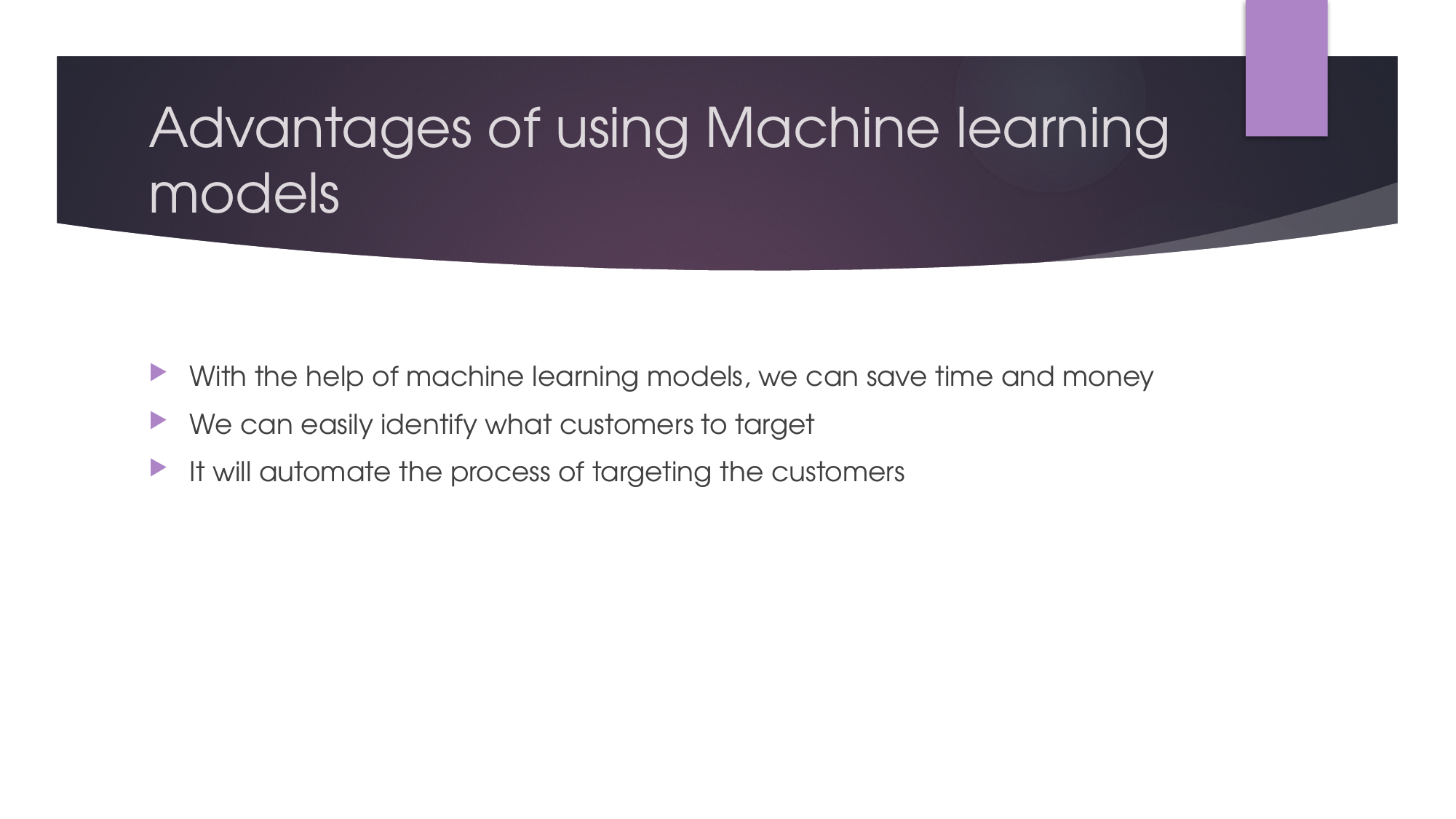

# Advantages of using Machine learning models

With the help of machine learning models, we can save time and money
We can easily identify what customers to target
It will automate the process of targeting the customers